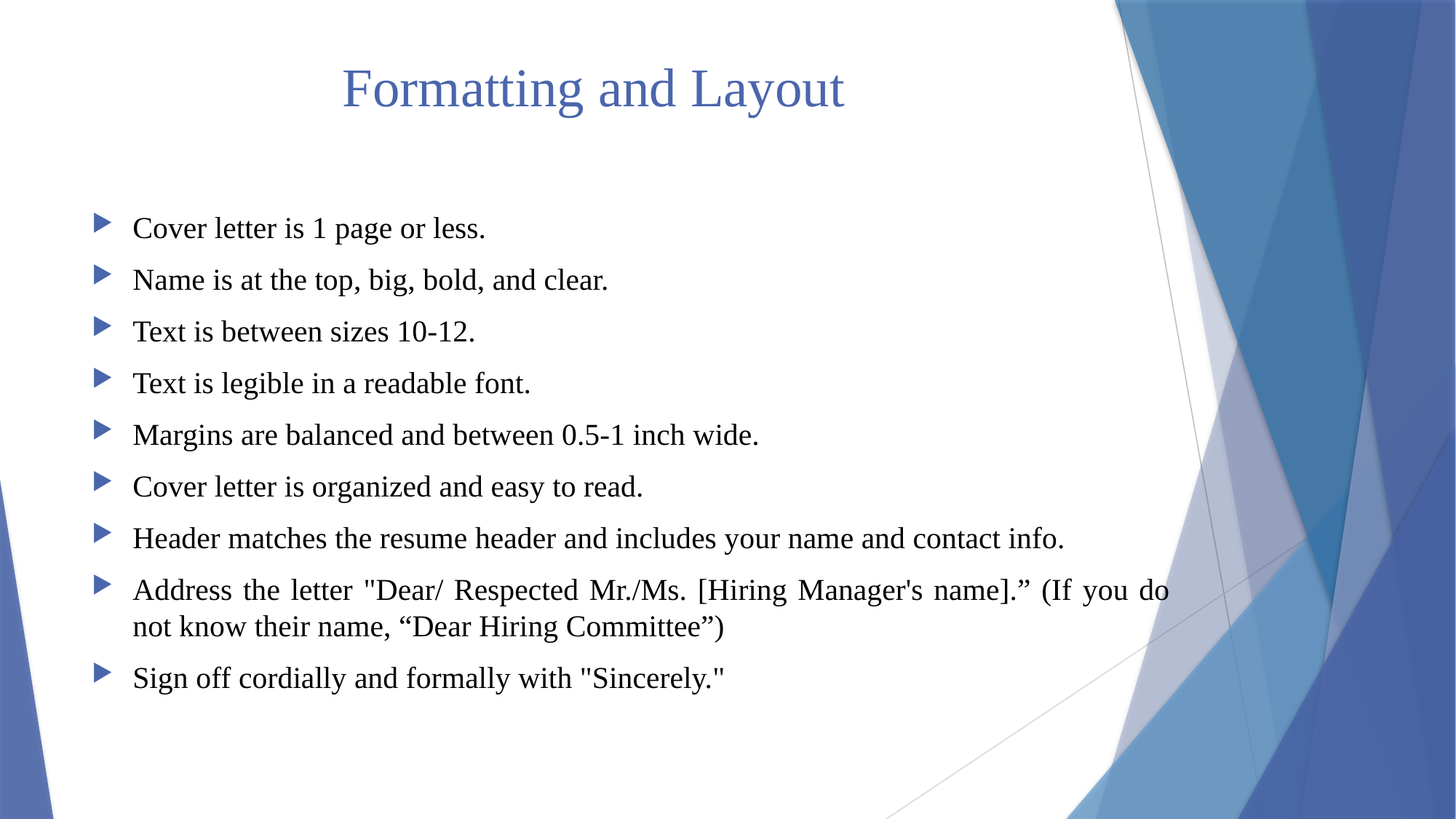

# Formatting and Layout
Cover letter is 1 page or less.
Name is at the top, big, bold, and clear.
Text is between sizes 10-12.
Text is legible in a readable font.
Margins are balanced and between 0.5-1 inch wide.
Cover letter is organized and easy to read.
Header matches the resume header and includes your name and contact info.
Address the letter "Dear/ Respected Mr./Ms. [Hiring Manager's name].” (If you do not know their name, “Dear Hiring Committee”)
Sign off cordially and formally with "Sincerely."